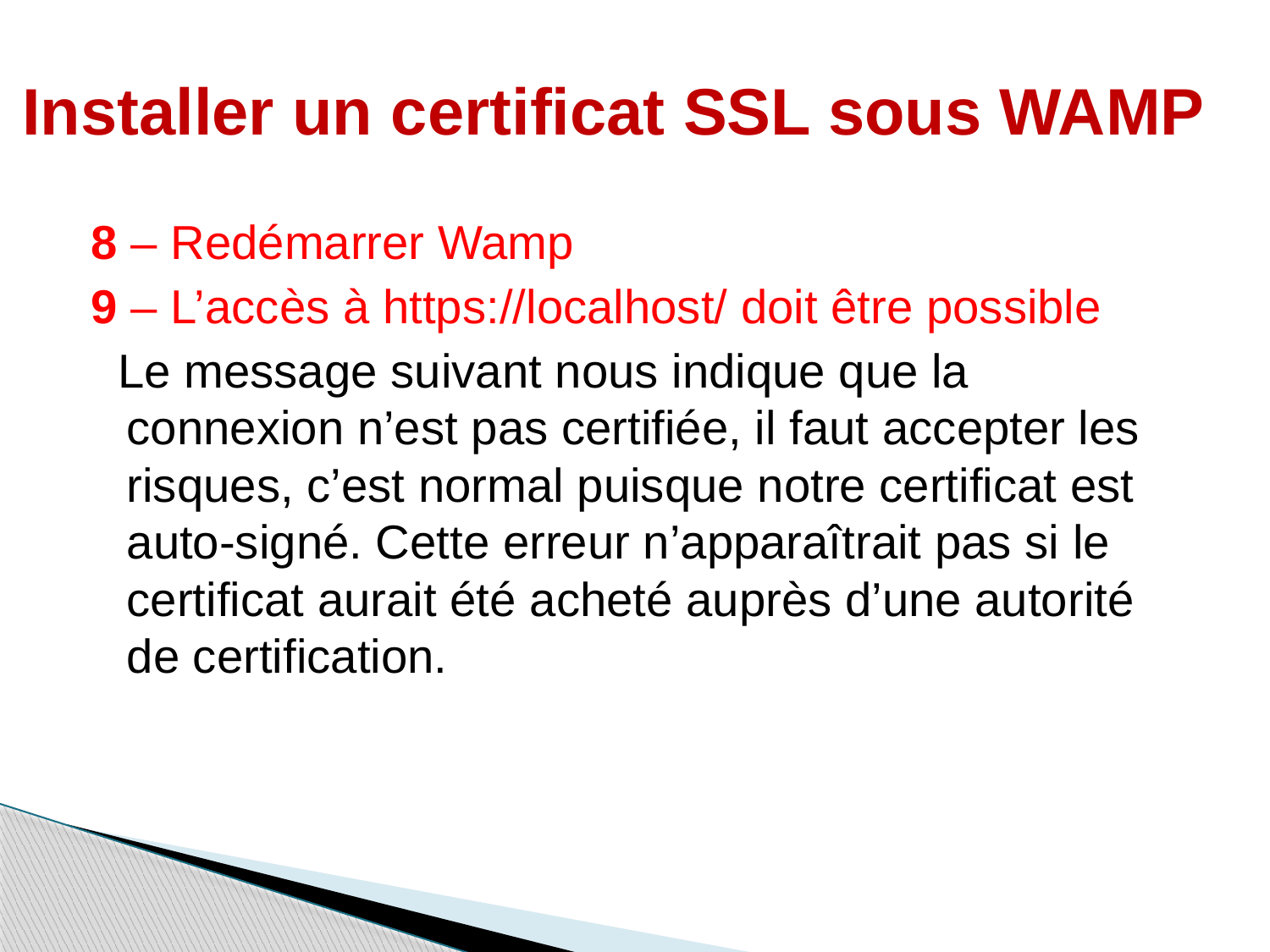

# Installer un certificat SSL sous WAMP
8 – Redémarrer Wamp
9 – L’accès à https://localhost/ doit être possible
  Le message suivant nous indique que la connexion n’est pas certifiée, il faut accepter les risques, c’est normal puisque notre certificat est auto-signé. Cette erreur n’apparaîtrait pas si le certificat aurait été acheté auprès d’une autorité de certification.